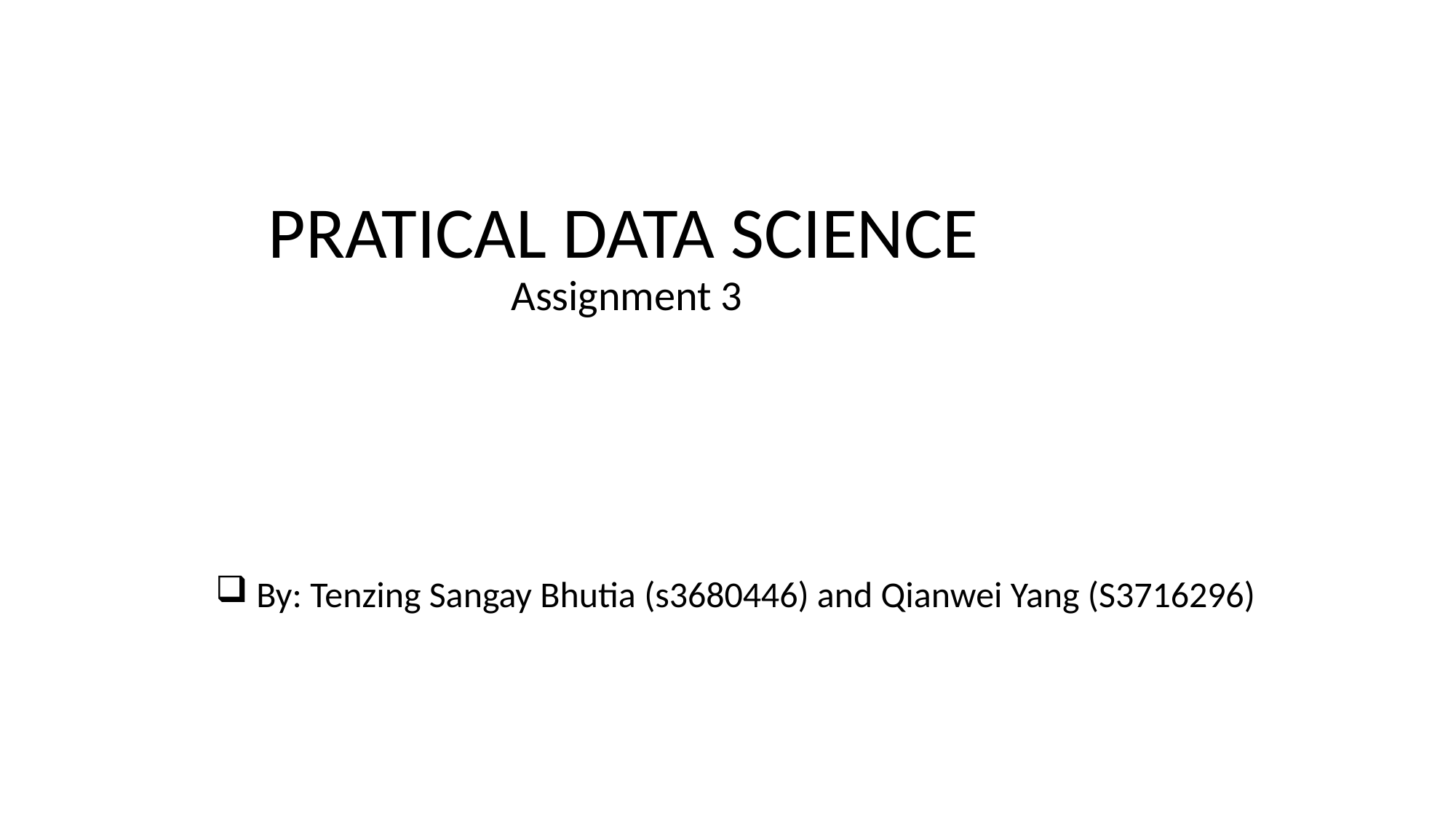

# PRATICAL DATA SCIENCE Assignment 3
By: Tenzing Sangay Bhutia (s3680446) and Qianwei Yang (S3716296)